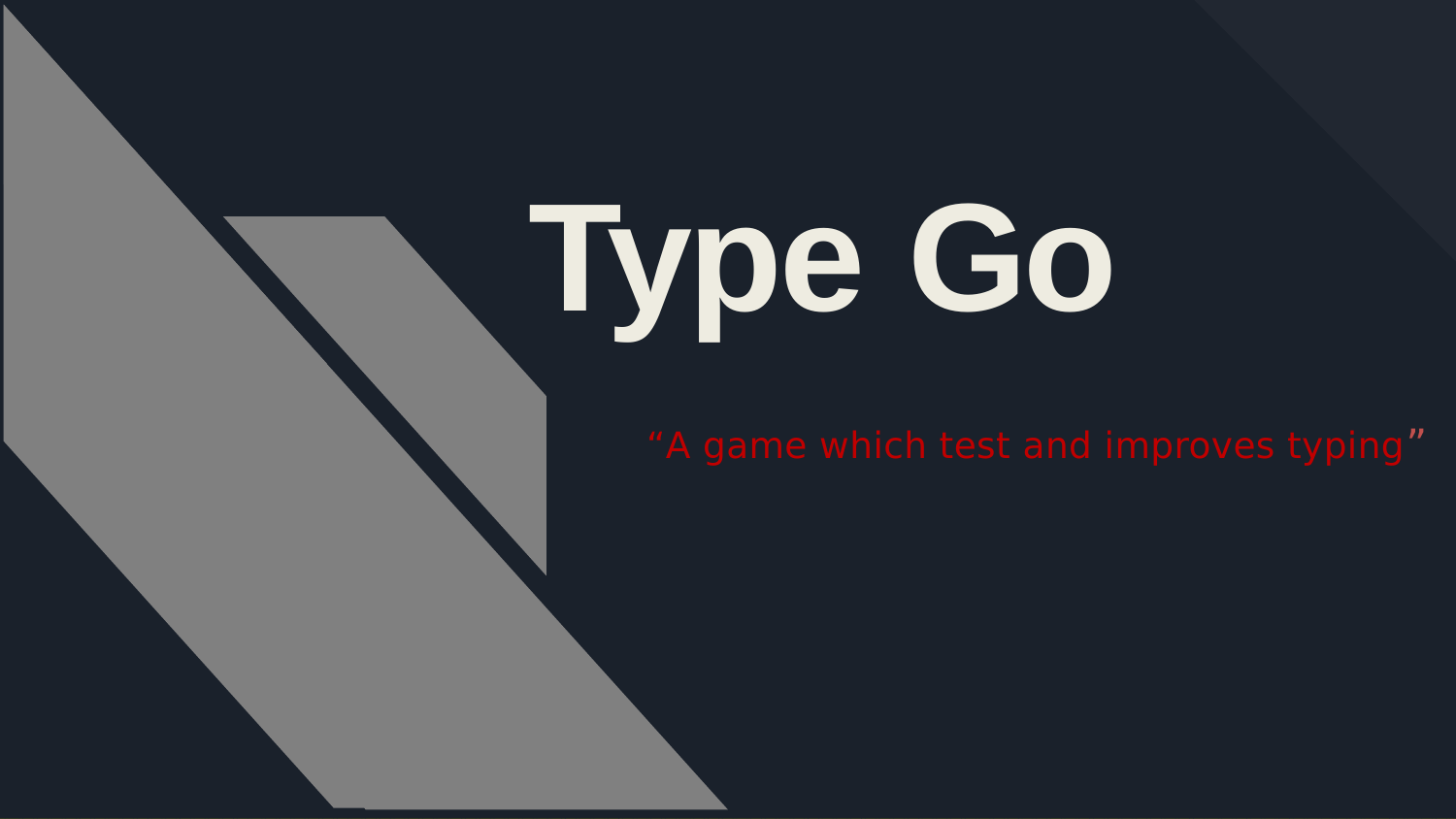

# Type Go

      “A game which test and improves typing”